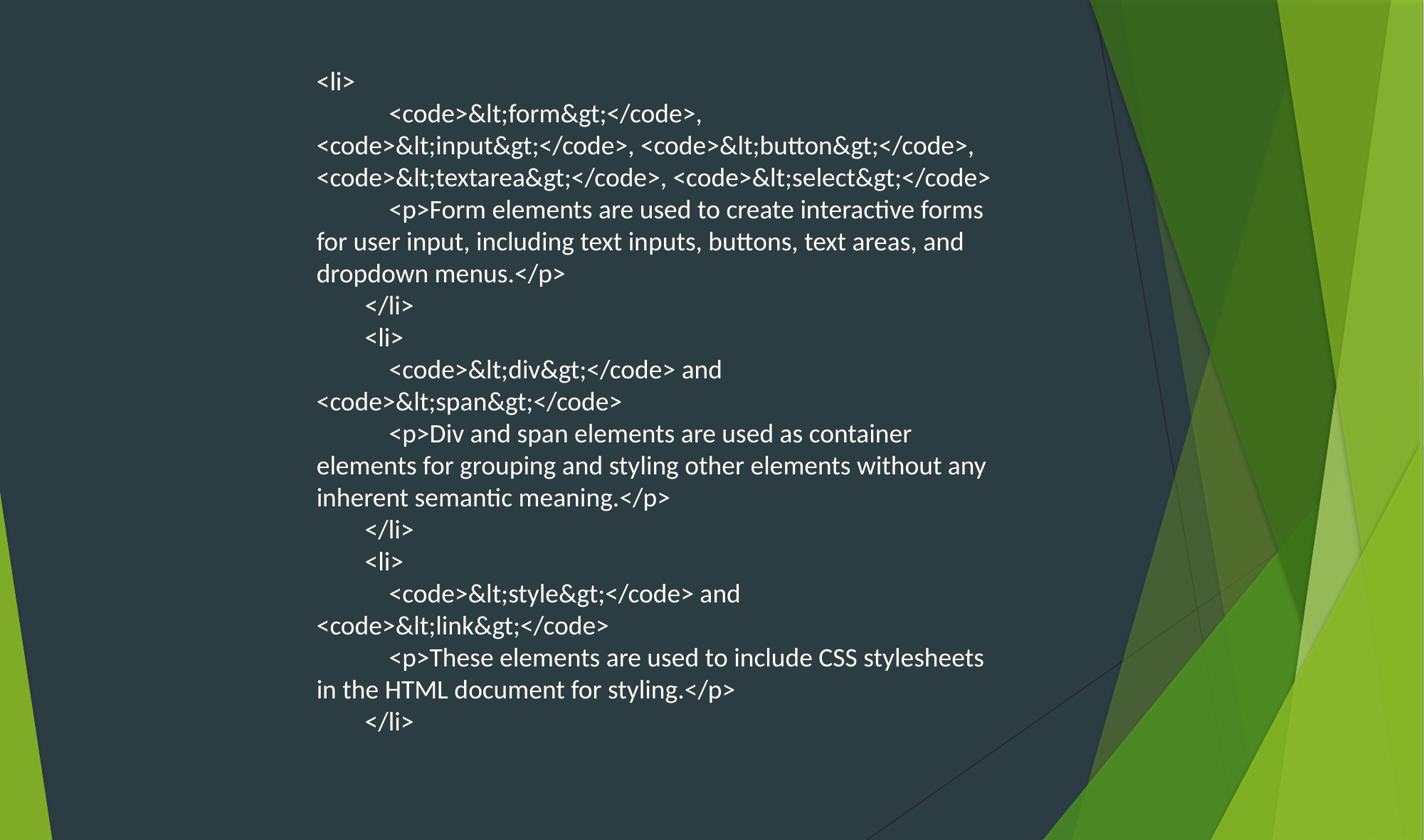

<li>
            <code>&lt;form&gt;</code>, <code>&lt;input&gt;</code>, <code>&lt;button&gt;</code>, <code>&lt;textarea&gt;</code>, <code>&lt;select&gt;</code>
            <p>Form elements are used to create interactive forms for user input, including text inputs, buttons, text areas, and dropdown menus.</p>
        </li>
        <li>
            <code>&lt;div&gt;</code> and <code>&lt;span&gt;</code>
            <p>Div and span elements are used as container elements for grouping and styling other elements without any inherent semantic meaning.</p>
        </li>
        <li>
            <code>&lt;style&gt;</code> and <code>&lt;link&gt;</code>
            <p>These elements are used to include CSS stylesheets in the HTML document for styling.</p>
        </li>